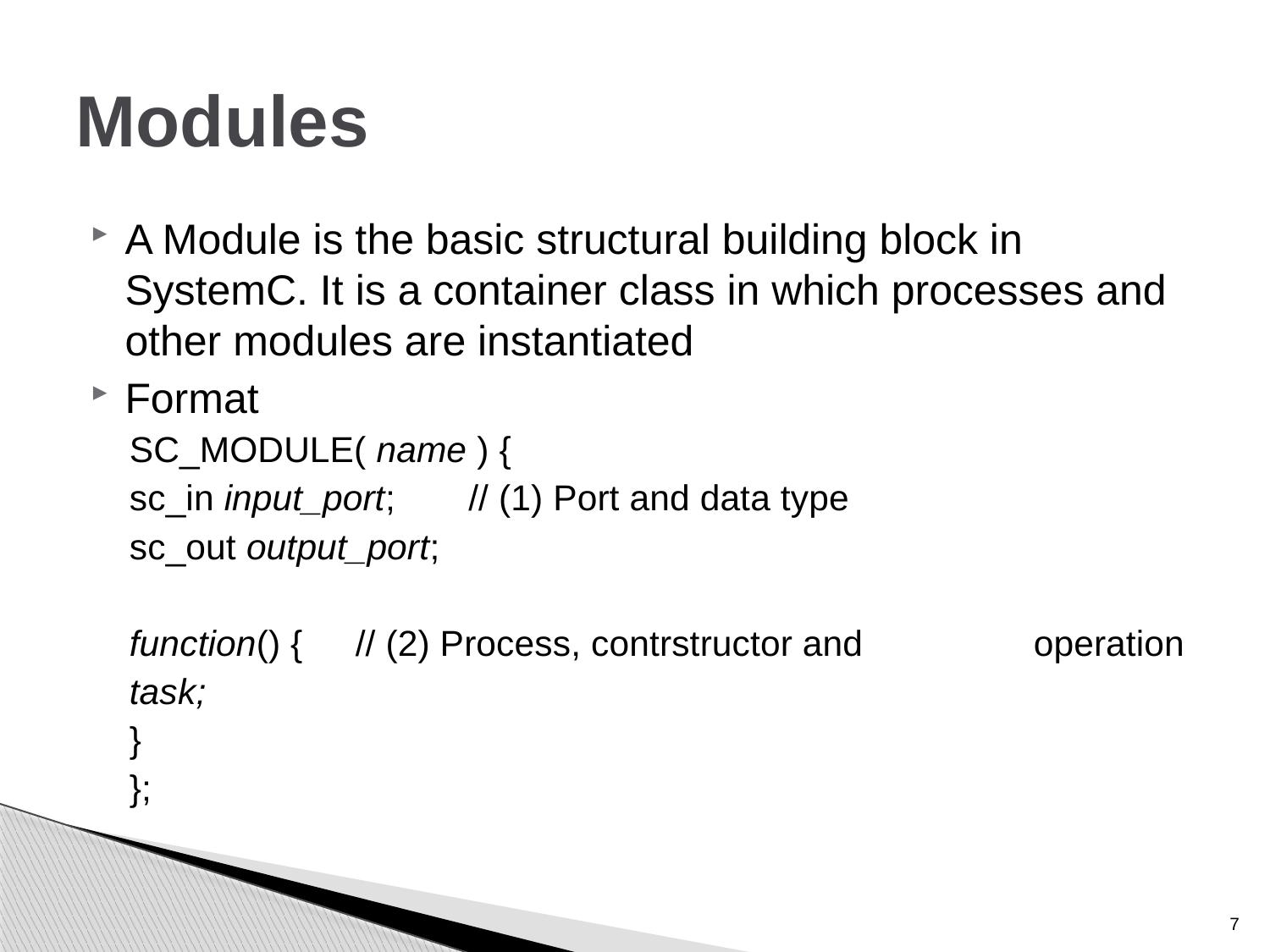

# Modules
A Module is the basic structural building block in SystemC. It is a container class in which processes and other modules are instantiated
Format
SC_MODULE( name ) {
	sc_in input_port; 	// (1) Port and data type
	sc_out output_port;

	function() {	// (2) Process, contrstructor and	 				operation
		task;
	}
};

7